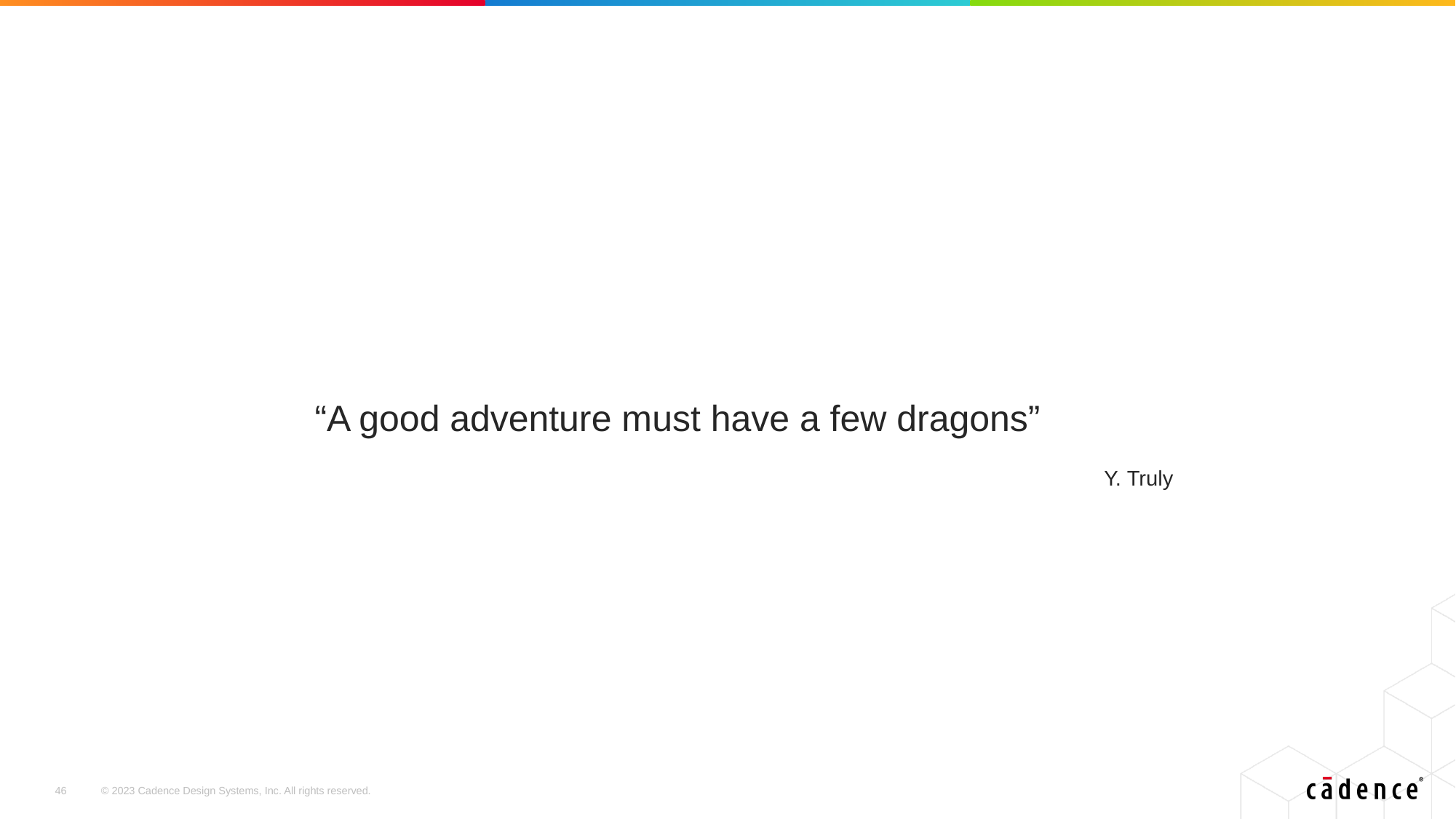

“A good adventure must have a few dragons”
Y. Truly